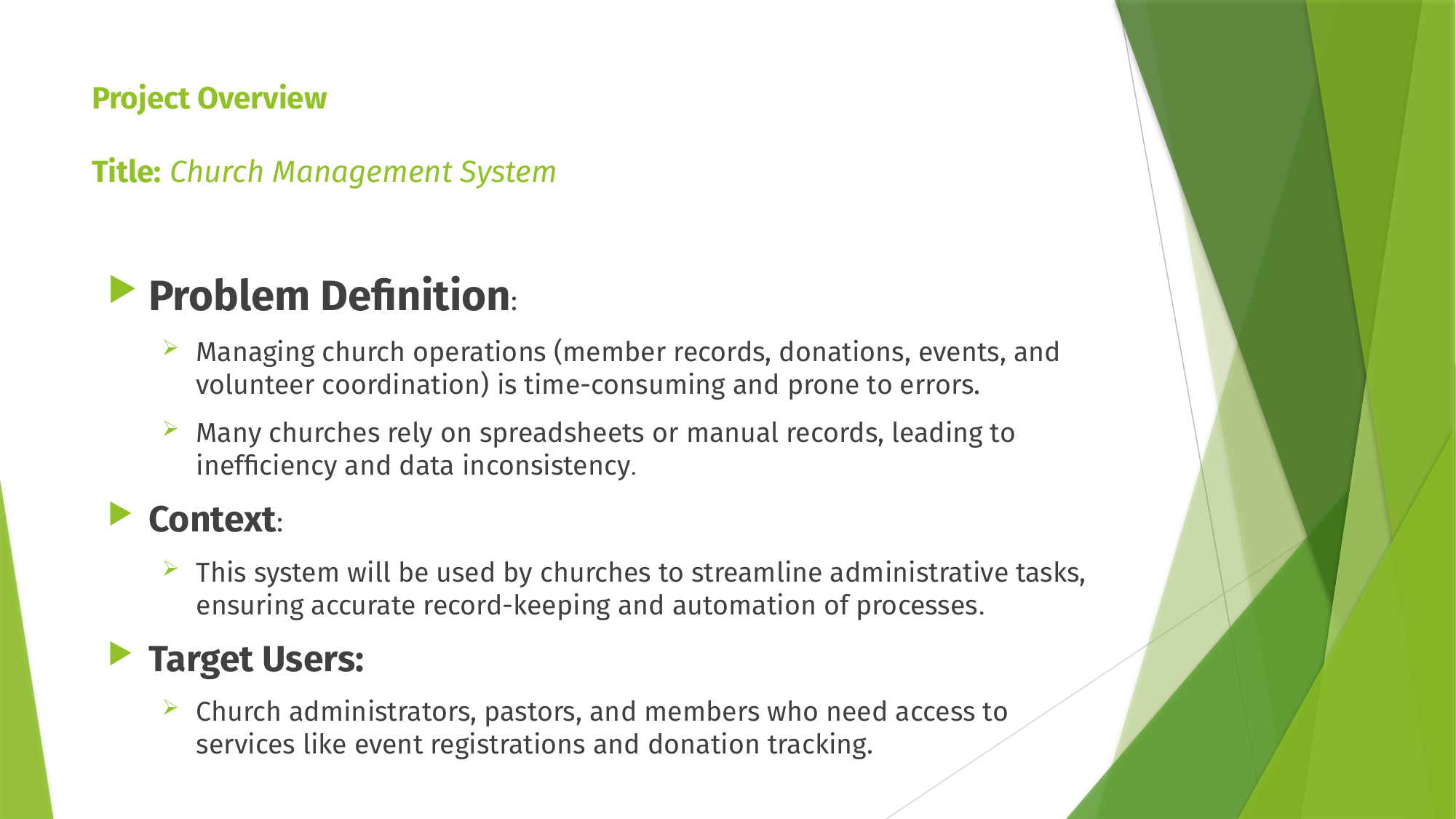

# Project Overview Title: Church Management System
Problem Definition:
Managing church operations (member records, donations, events, and volunteer coordination) is time-consuming and prone to errors.
Many churches rely on spreadsheets or manual records, leading to inefficiency and data inconsistency.
Context:
This system will be used by churches to streamline administrative tasks, ensuring accurate record-keeping and automation of processes.
Target Users:
Church administrators, pastors, and members who need access to services like event registrations and donation tracking.